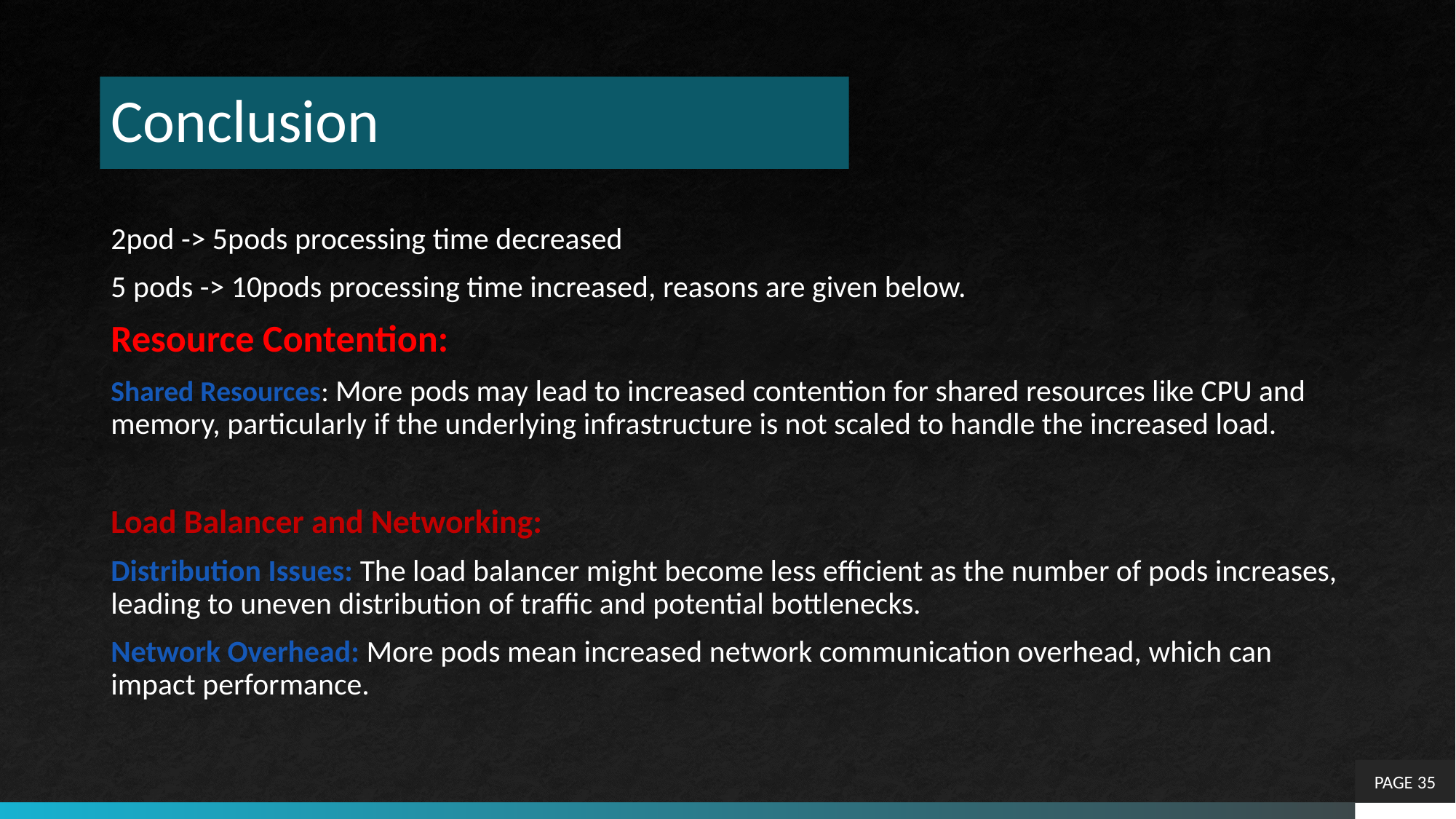

# Conclusion
2pod -> 5pods processing time decreased
5 pods -> 10pods processing time increased, reasons are given below.
Resource Contention:
Shared Resources: More pods may lead to increased contention for shared resources like CPU and memory, particularly if the underlying infrastructure is not scaled to handle the increased load.

Load Balancer and Networking:
Distribution Issues: The load balancer might become less efficient as the number of pods increases, leading to uneven distribution of traffic and potential bottlenecks.
Network Overhead: More pods mean increased network communication overhead, which can impact performance.

PAGE 35